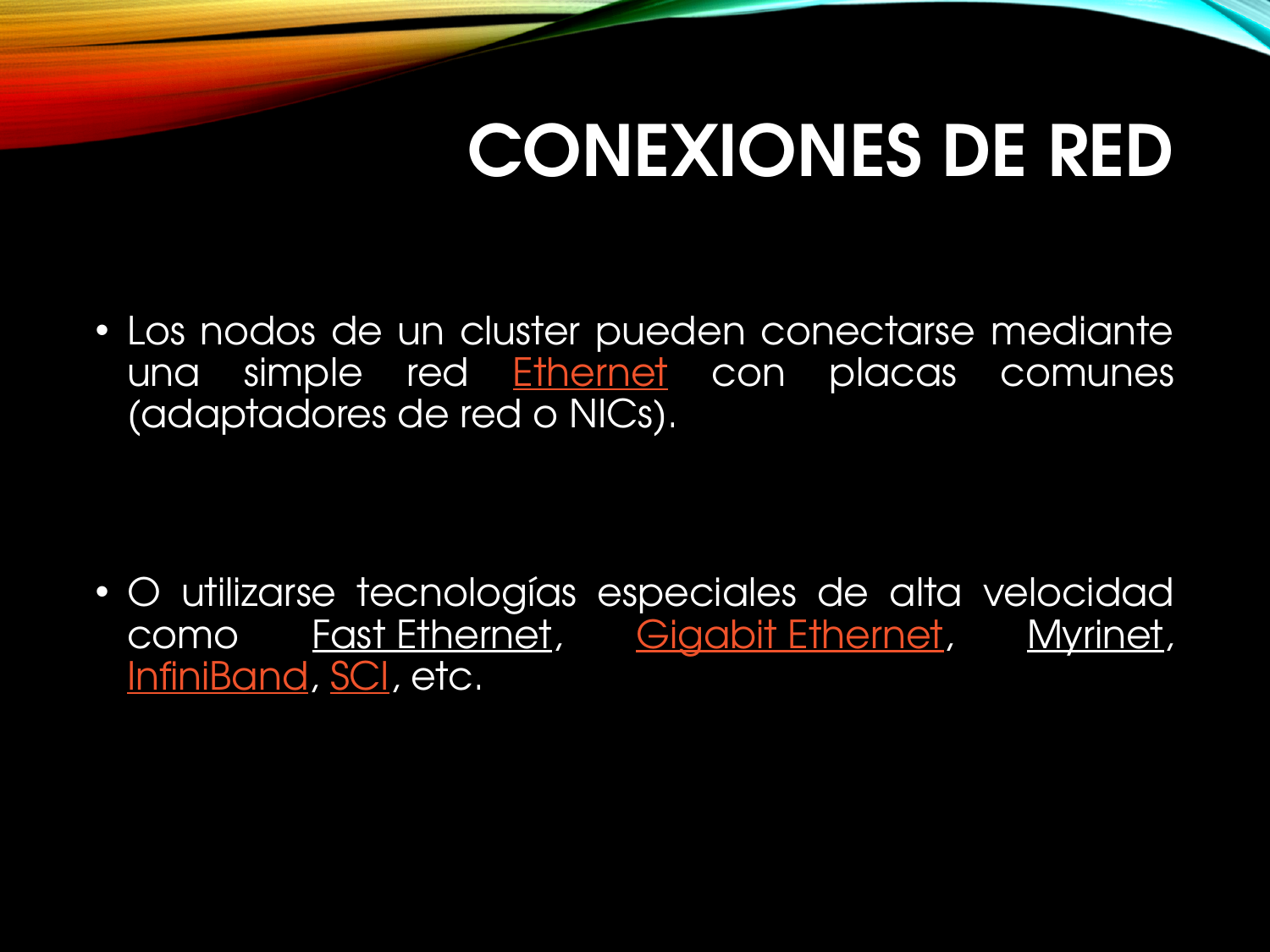

# CONEXIONES DE RED
Los nodos de un cluster pueden conectarse mediante una simple red Ethernet con placas comunes (adaptadores de red o NICs).

O utilizarse tecnologías especiales de alta velocidad como Fast Ethernet, Gigabit Ethernet, Myrinet, InfiniBand, SCI, etc.